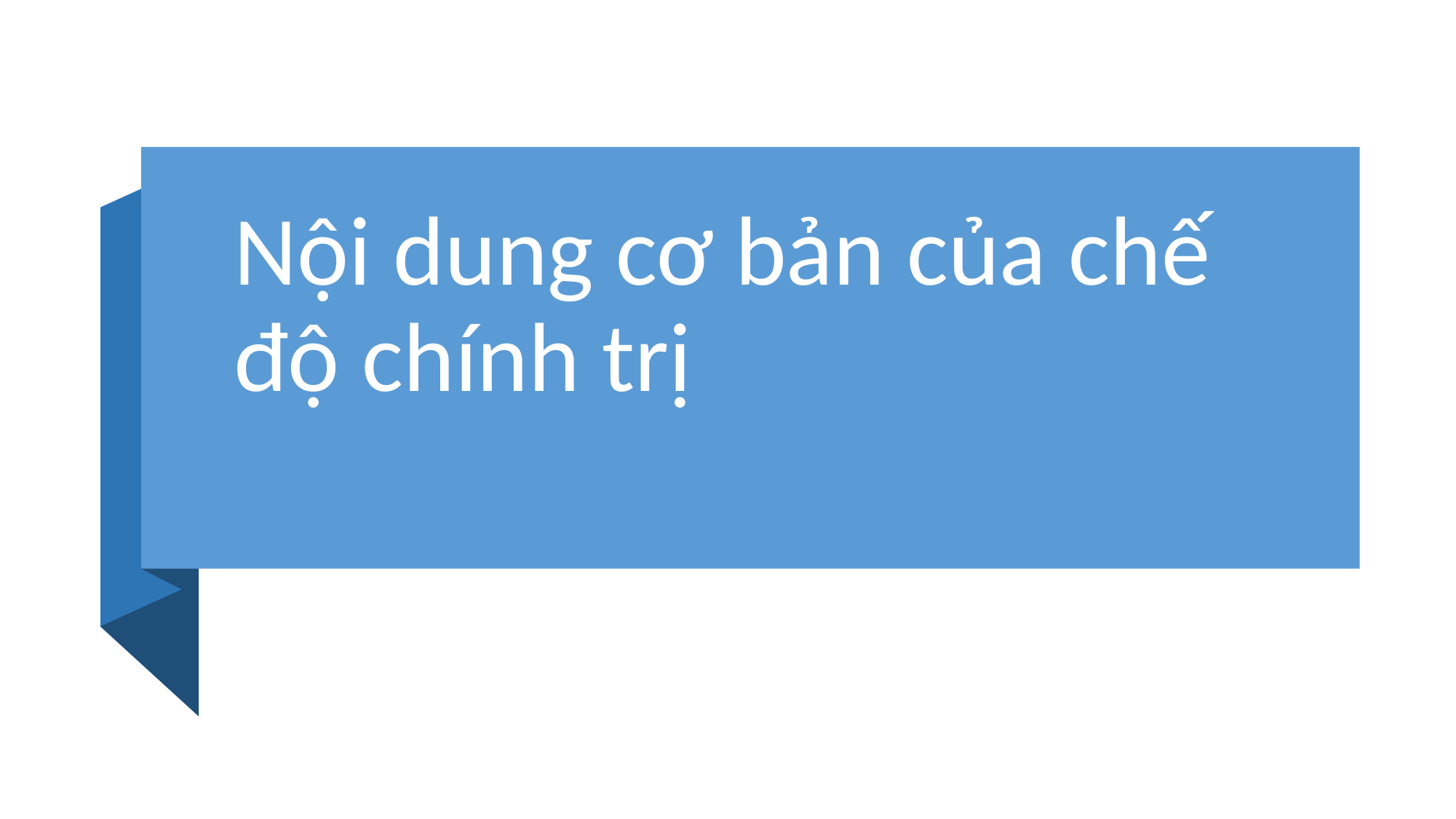

# Nội dung cơ bản của chế độ chính trị